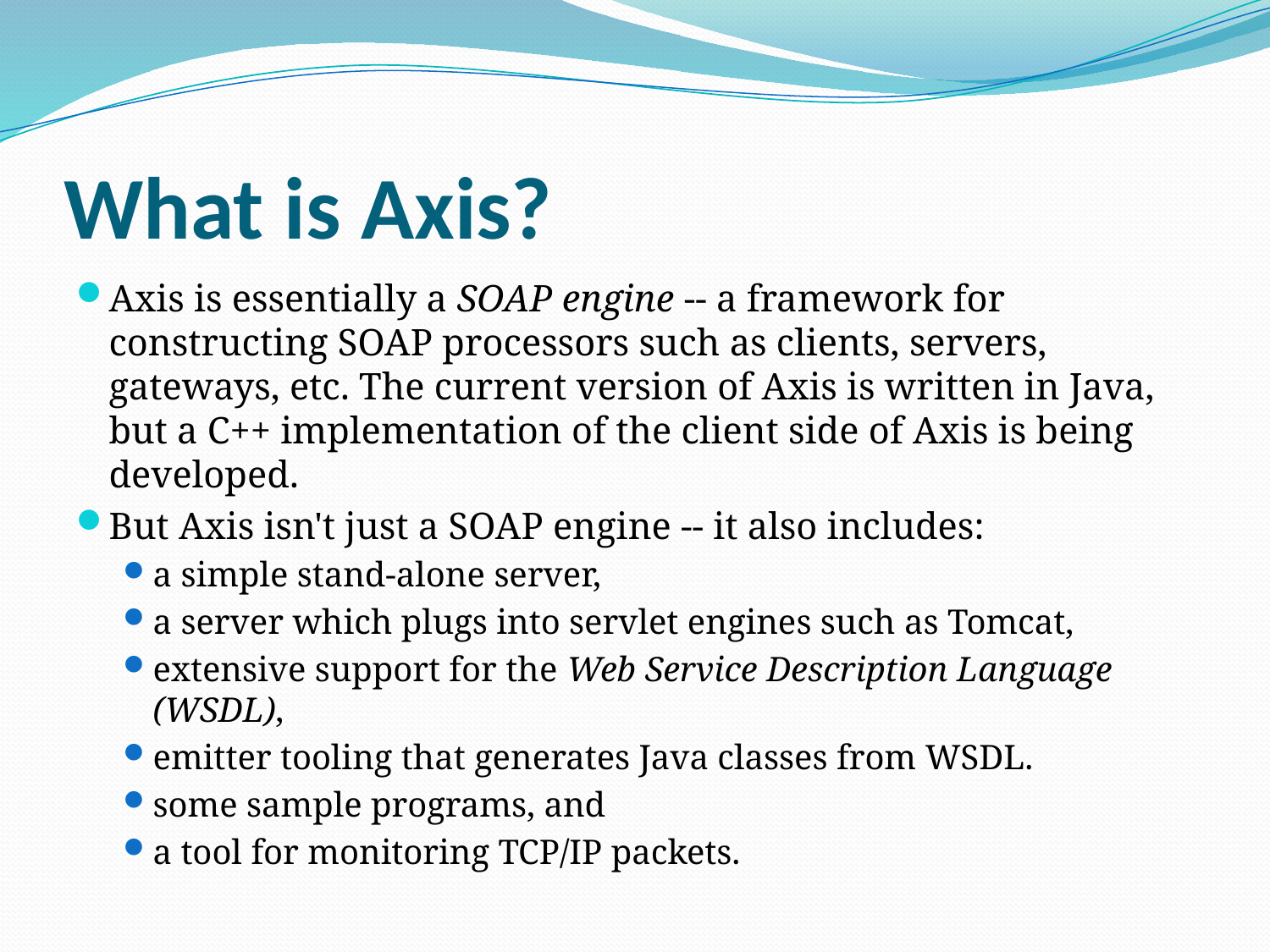

# What is Axis?
Axis is essentially a SOAP engine -- a framework for constructing SOAP processors such as clients, servers, gateways, etc. The current version of Axis is written in Java, but a C++ implementation of the client side of Axis is being developed.
But Axis isn't just a SOAP engine -- it also includes:
a simple stand-alone server,
a server which plugs into servlet engines such as Tomcat,
extensive support for the Web Service Description Language (WSDL),
emitter tooling that generates Java classes from WSDL.
some sample programs, and
a tool for monitoring TCP/IP packets.